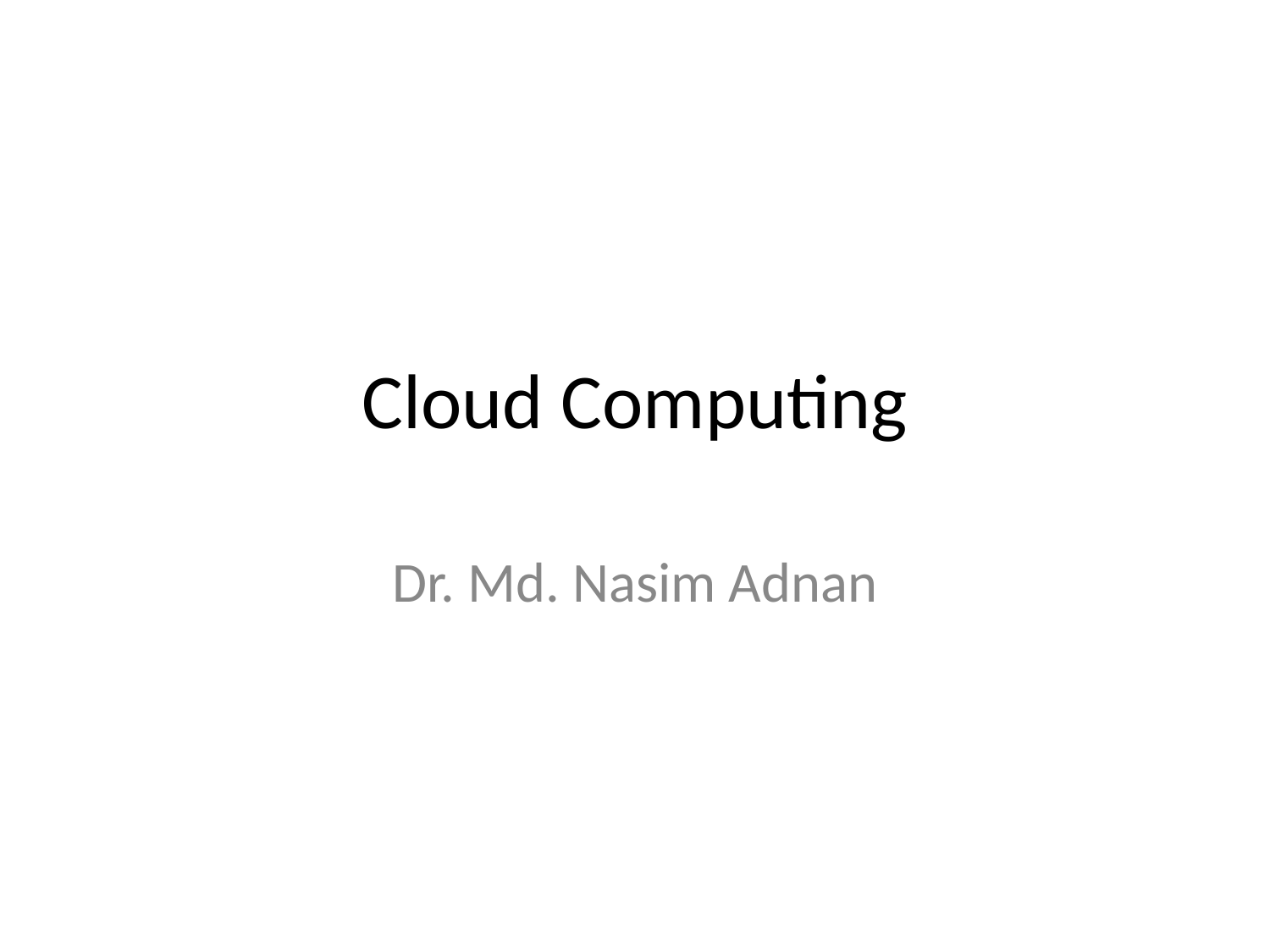

# Cloud Computing
Dr. Md. Nasim Adnan